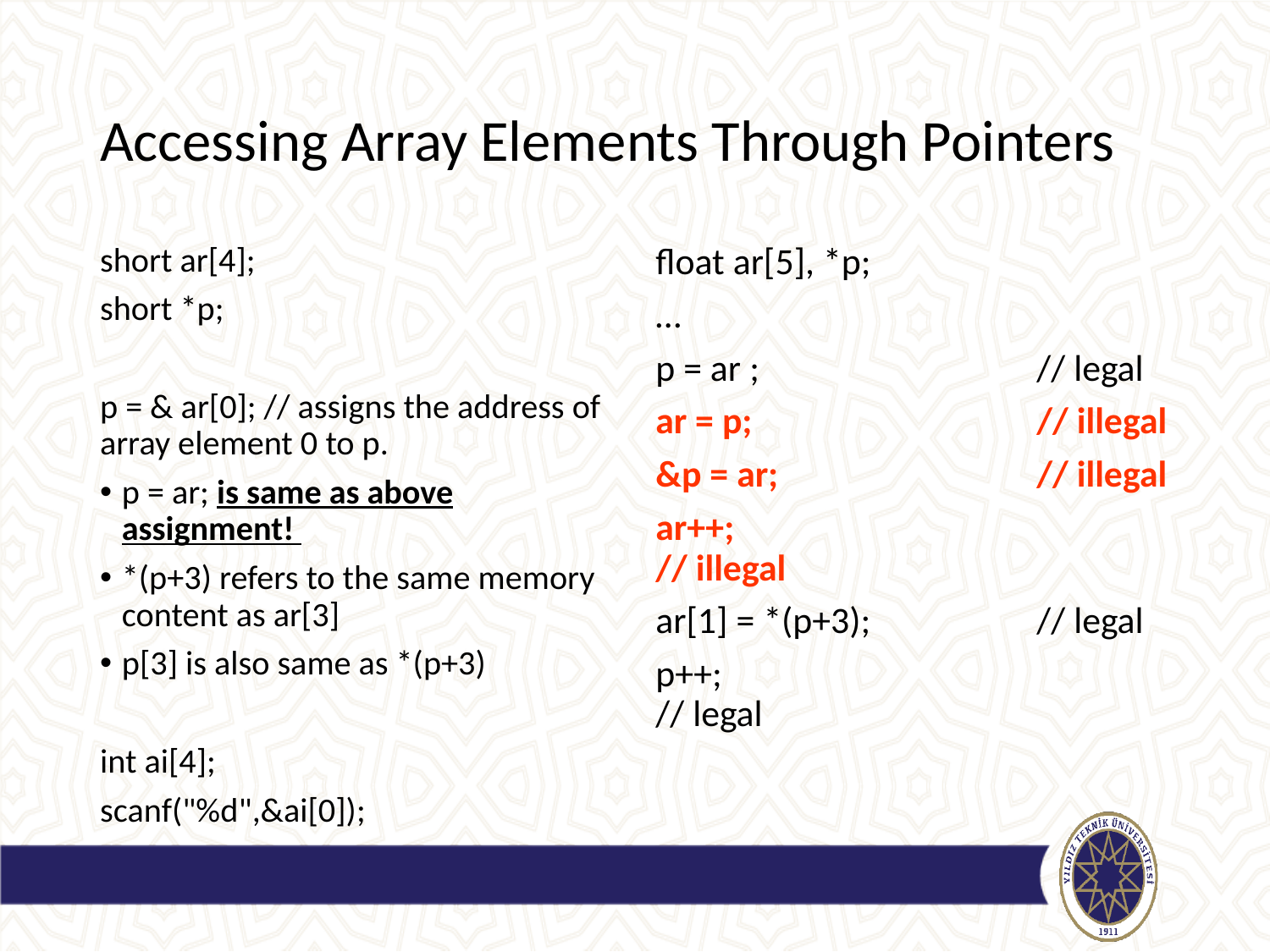

# Accessing Array Elements Through Pointers
short ar[4];
short *p;

p = & ar[0]; // assigns the address of array element 0 to p.
p = ar; is same as above assignment!
*(p+3) refers to the same memory content as ar[3]
p[3] is also same as *(p+3)

int ai[4];
scanf("%d",&ai[0]);
float ar[5], *p;
…
p = ar ;			// legal
ar = p;			// illegal
&p = ar;			// illegal
ar++;				// illegal
ar[1] = *(p+3);		// legal
p++;				// legal